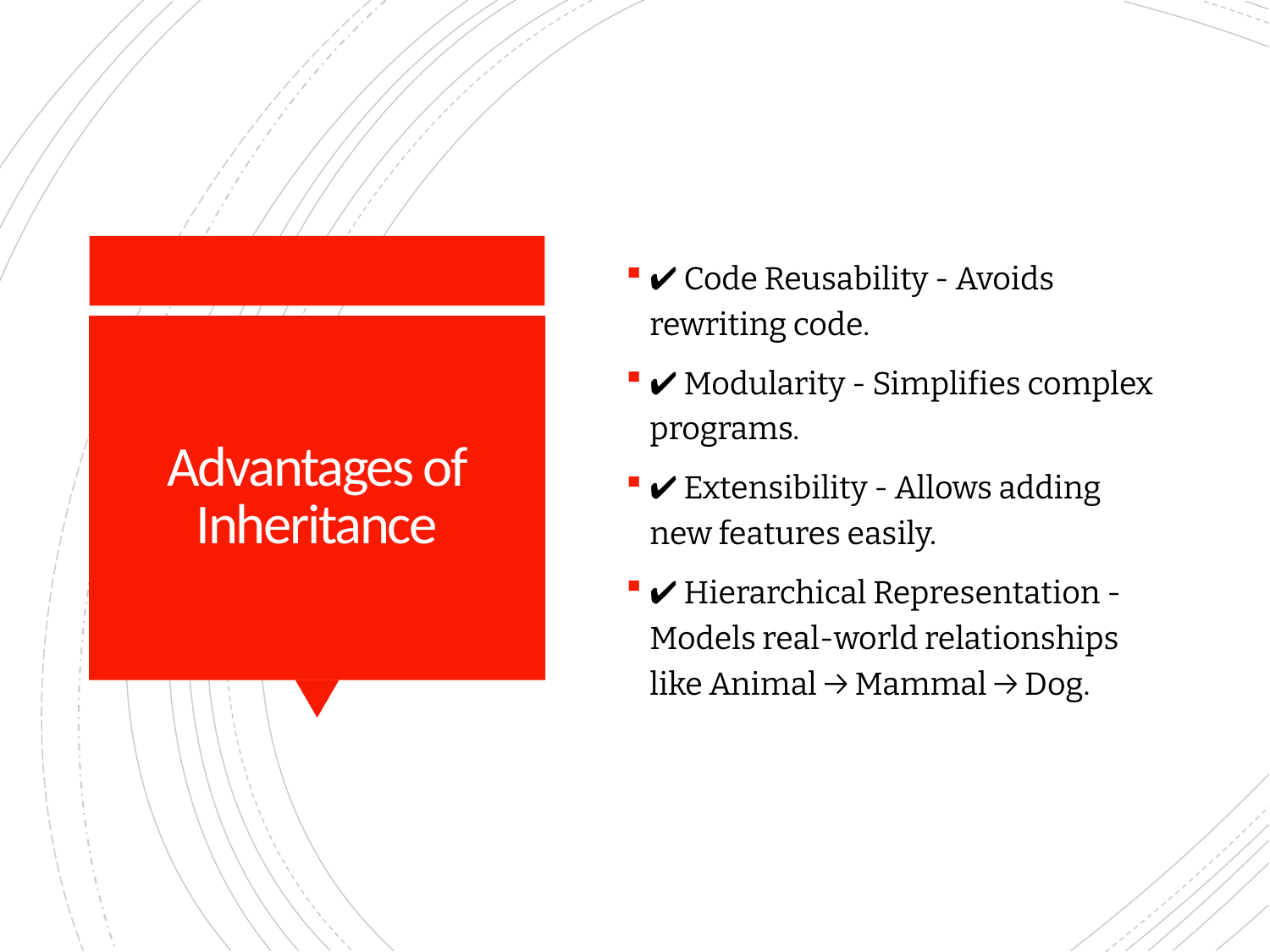

✔ Code Reusability - Avoids rewriting code.
✔ Modularity - Simplifies complex programs.
✔ Extensibility - Allows adding new features easily.
✔ Hierarchical Representation - Models real-world relationships like Animal → Mammal → Dog.
# Advantages of Inheritance